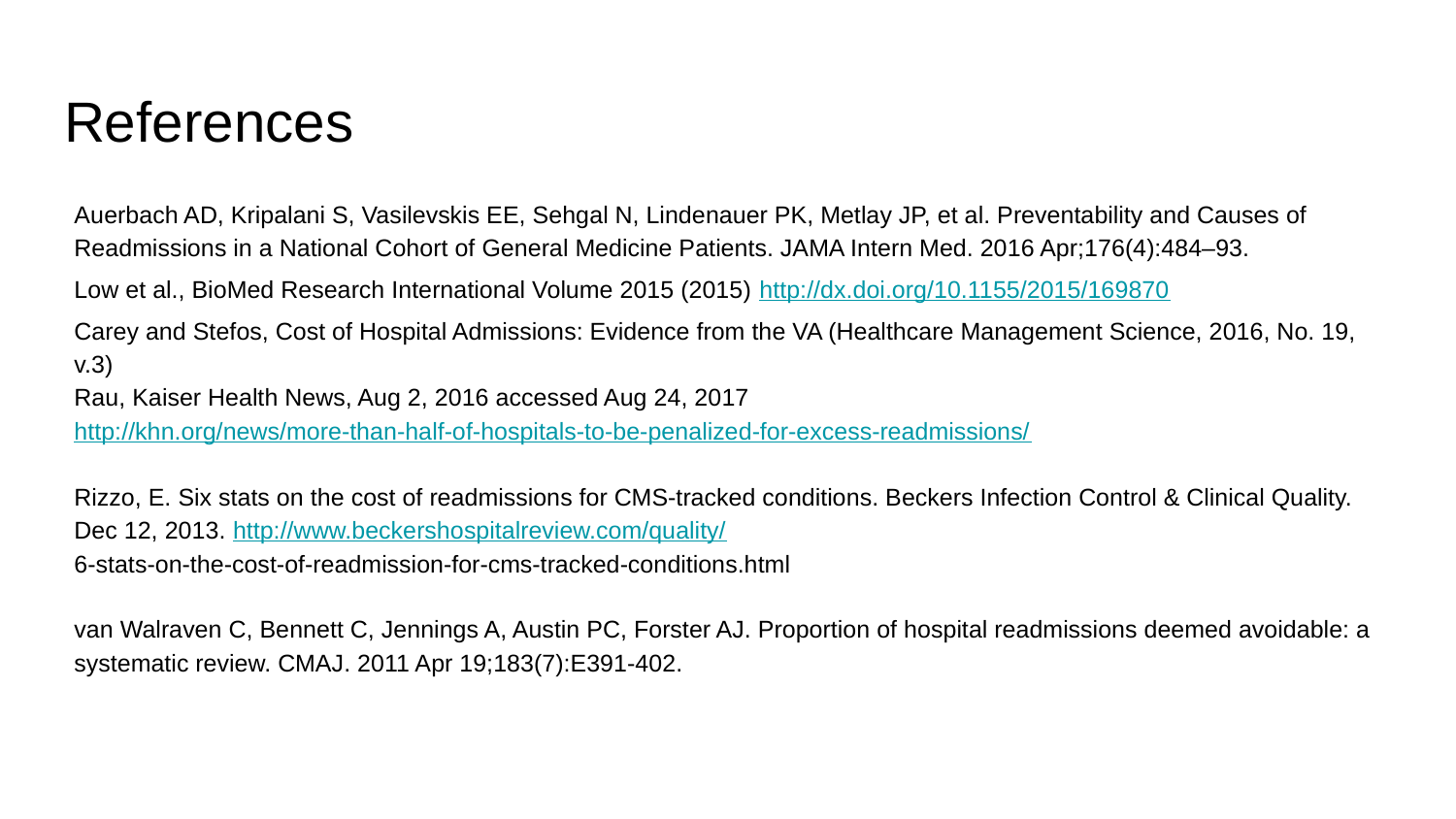

# References
Auerbach AD, Kripalani S, Vasilevskis EE, Sehgal N, Lindenauer PK, Metlay JP, et al. Preventability and Causes of Readmissions in a National Cohort of General Medicine Patients. JAMA Intern Med. 2016 Apr;176(4):484–93.
Low et al., BioMed Research International Volume 2015 (2015) http://dx.doi.org/10.1155/2015/169870
Carey and Stefos, Cost of Hospital Admissions: Evidence from the VA (Healthcare Management Science, 2016, No. 19, v.3)
Rau, Kaiser Health News, Aug 2, 2016 accessed Aug 24, 2017 http://khn.org/news/more-than-half-of-hospitals-to-be-penalized-for-excess-readmissions/
Rizzo, E. Six stats on the cost of readmissions for CMS-tracked conditions. Beckers Infection Control & Clinical Quality. Dec 12, 2013. http://www.beckershospitalreview.com/quality/
6-stats-on-the-cost-of-readmission-for-cms-tracked-conditions.html
van Walraven C, Bennett C, Jennings A, Austin PC, Forster AJ. Proportion of hospital readmissions deemed avoidable: a systematic review. CMAJ. 2011 Apr 19;183(7):E391-402.